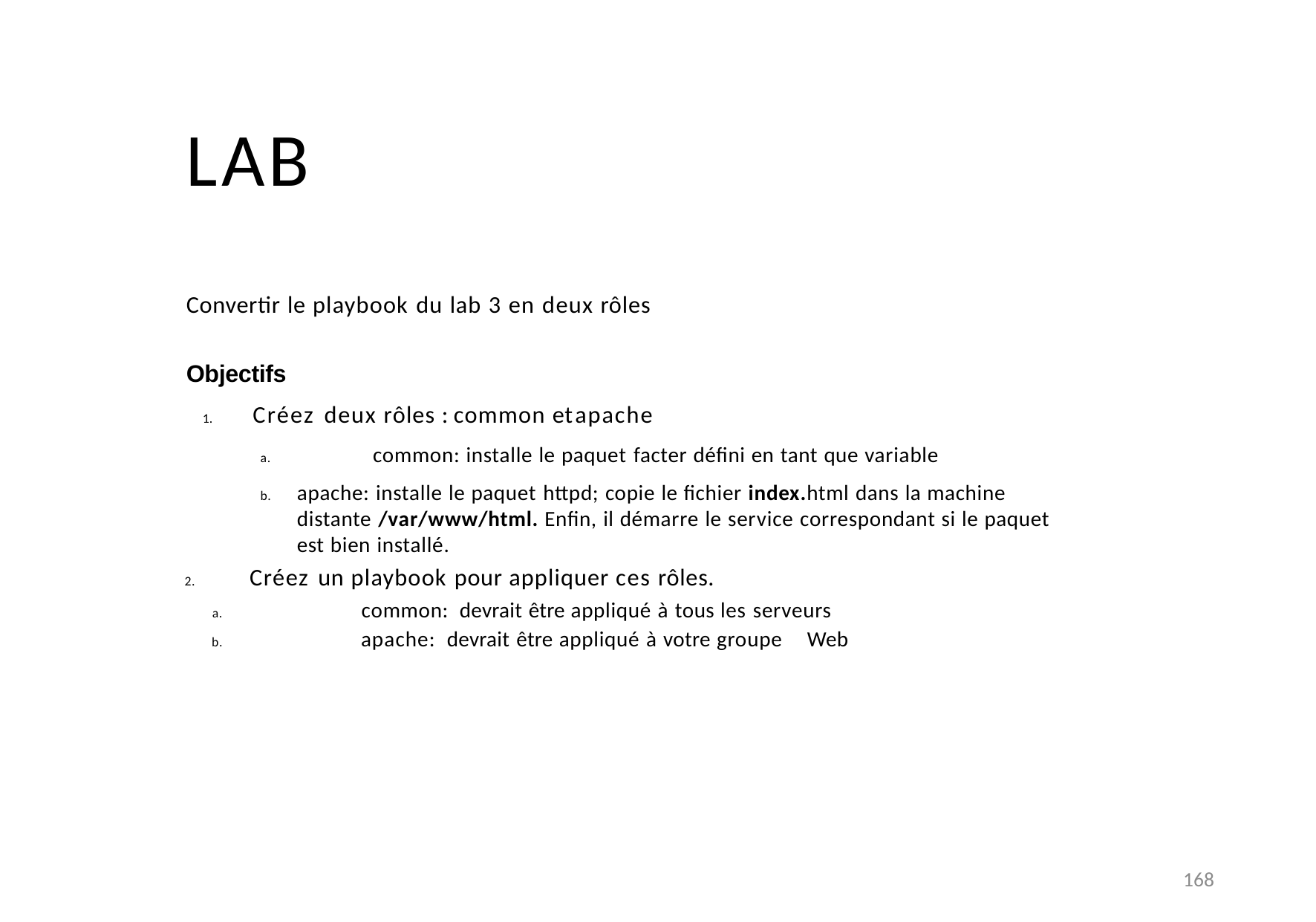

# LAB
Convertir le playbook du lab 3 en deux rôles

Objectifs
1.	Créez  deux rôles : common etapache
a.	common: installe le paquet facter défini en tant que variable
b.	apache: installe le paquet httpd; copie le fichier index.html dans la machine  distante /var/www/html. Enfin, il démarre le service correspondant si le paquet  est bien installé.
2.	Créez un playbook pour appliquer ces rôles.
a.	common:  devrait être appliqué à tous les serveurs
b.	apache: devrait être appliqué à votre groupe	Web
168